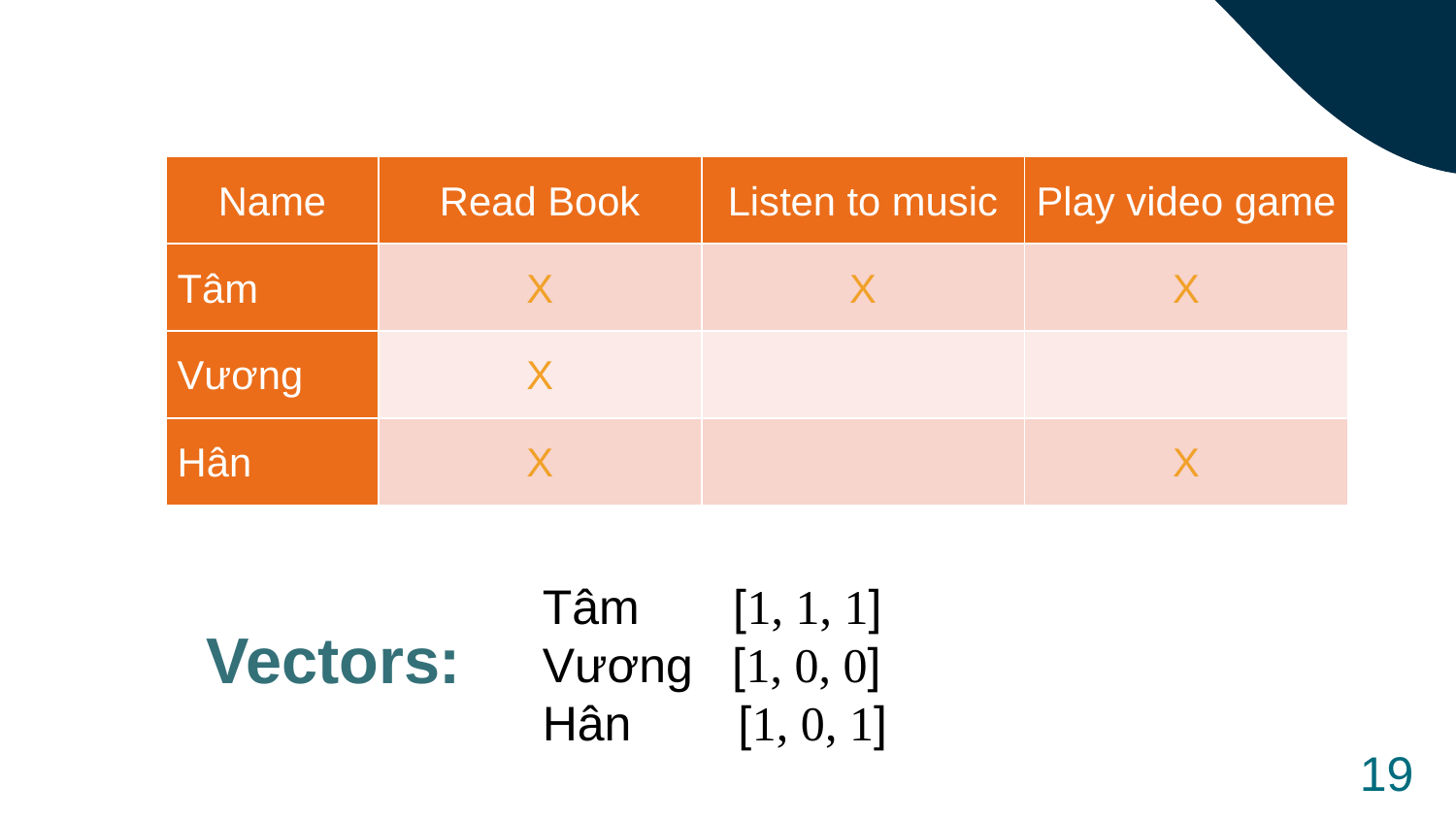

| Name | Read Book | Listen to music | Play video game |
| --- | --- | --- | --- |
| Tâm | X | X | X |
| Vương | X |  |  |
| Hân | X |  | X |
Tâm       [1, 1, 1]
Vương   [1, 0, 0]
Hân        [1, 0, 1]

Vectors:
19